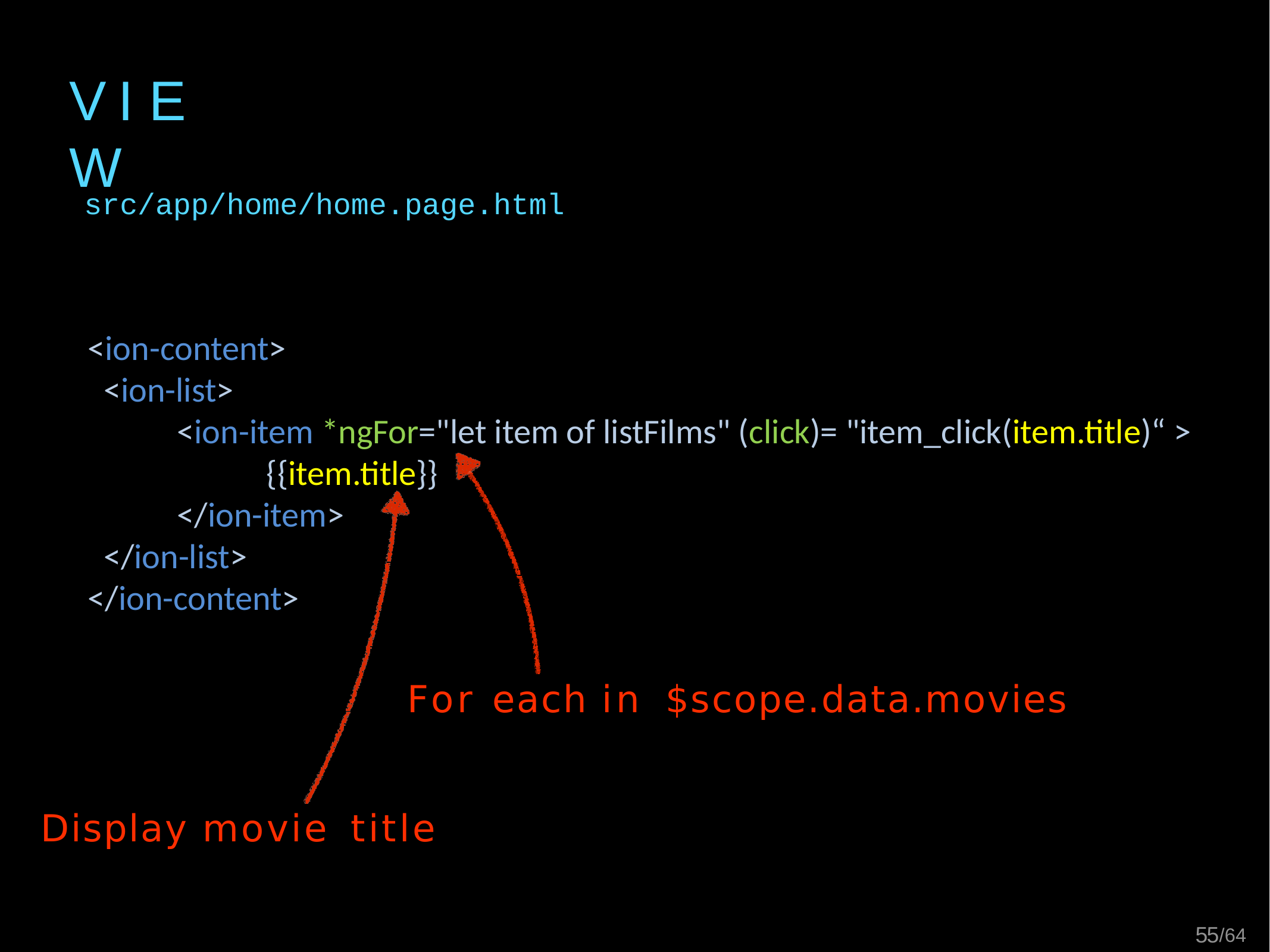

# V I E W
src/app/home/home.page.html

<ion-content>
  <ion-list>
  	<ion-item *ngFor="let item of listFilms" (click)= "item_click(item.title)“ >
  		{{item.title}}
  	</ion-item>
  </ion-list>
</ion-content>

For each in $scope.data.movies

Display movie title
55/64